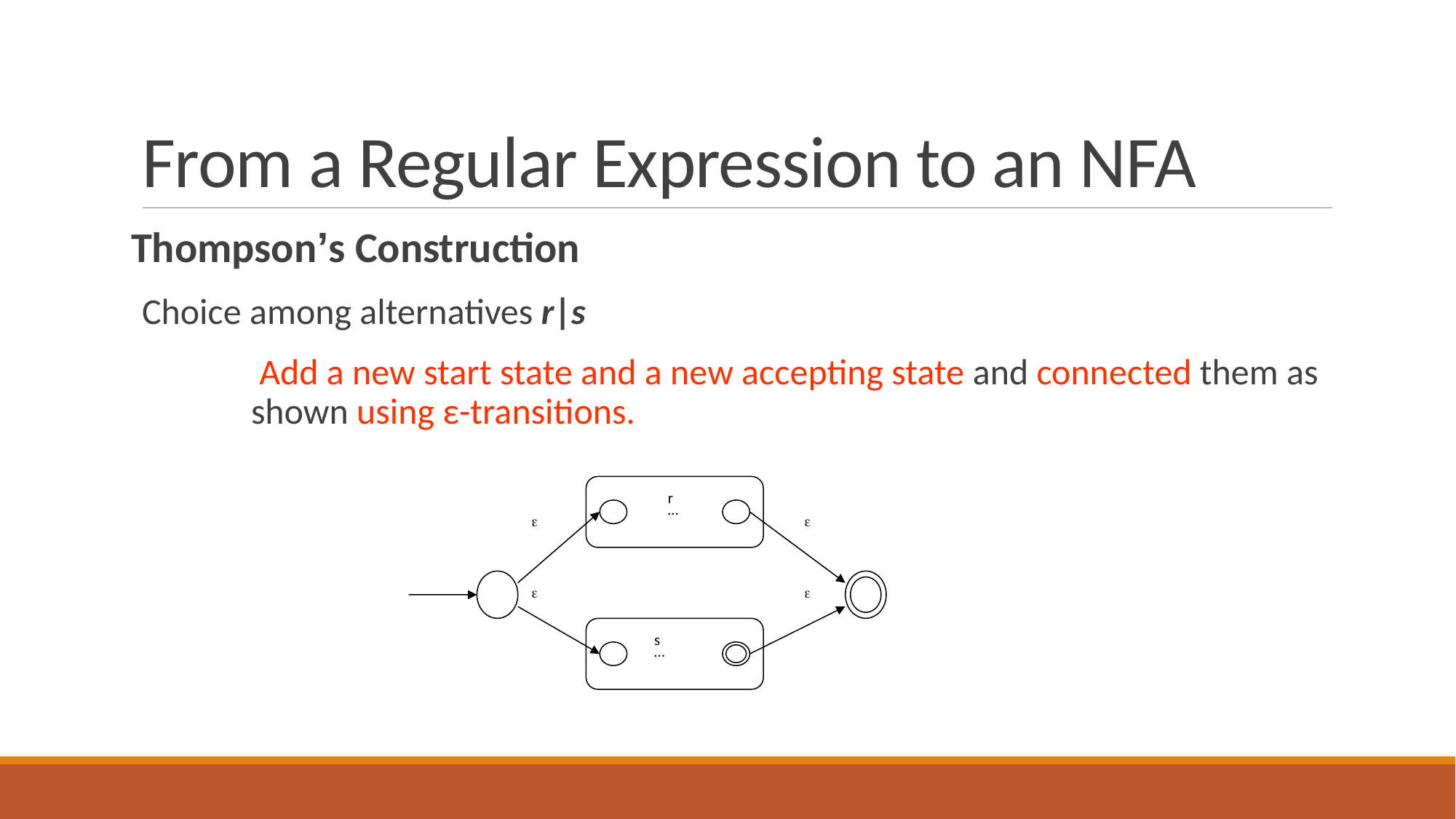

# From a Regular Expression to an NFA
Thompson’s Construction
Choice among alternatives r|s
		 Add a new start state and a new accepting state and connected them as 	shown using ε-transitions.

r
…

ε

ε

ε

ε

s
…